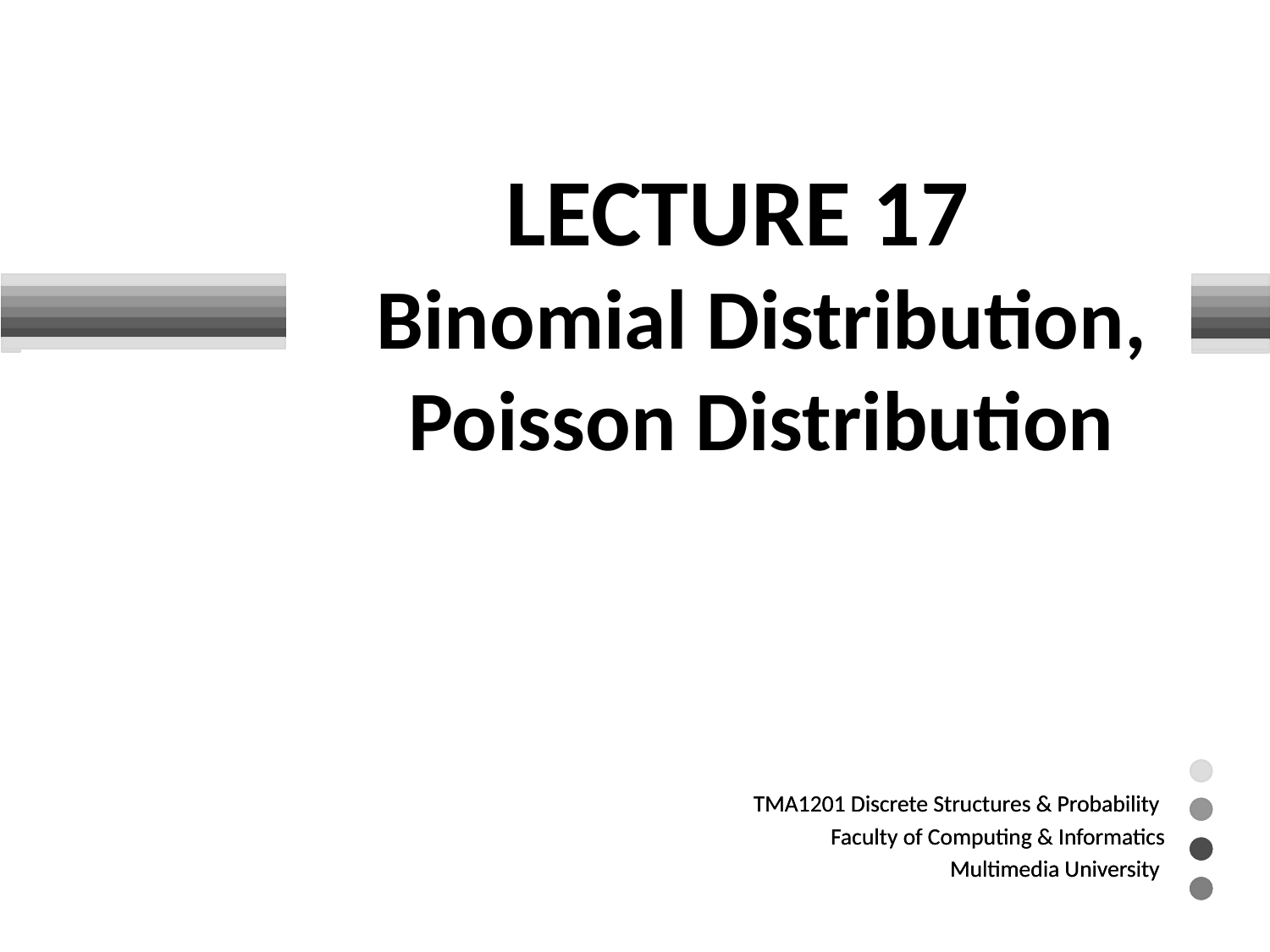

# LECTURE 17 Binomial Distribution, Poisson Distribution